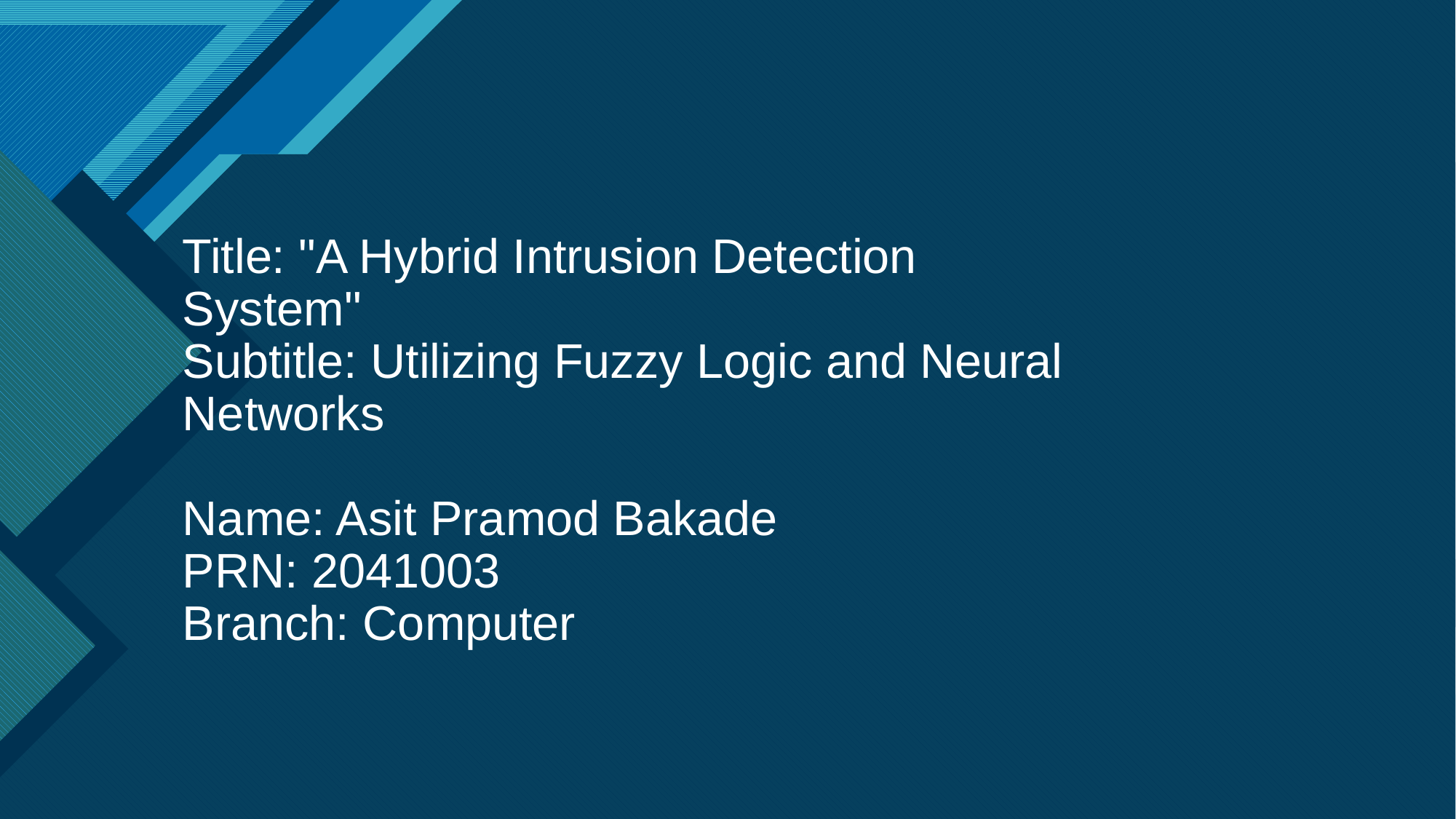

# Title: "A Hybrid Intrusion Detection System" Subtitle: Utilizing Fuzzy Logic and Neural Networks Name: Asit Pramod Bakade PRN: 2041003 Branch: Computer